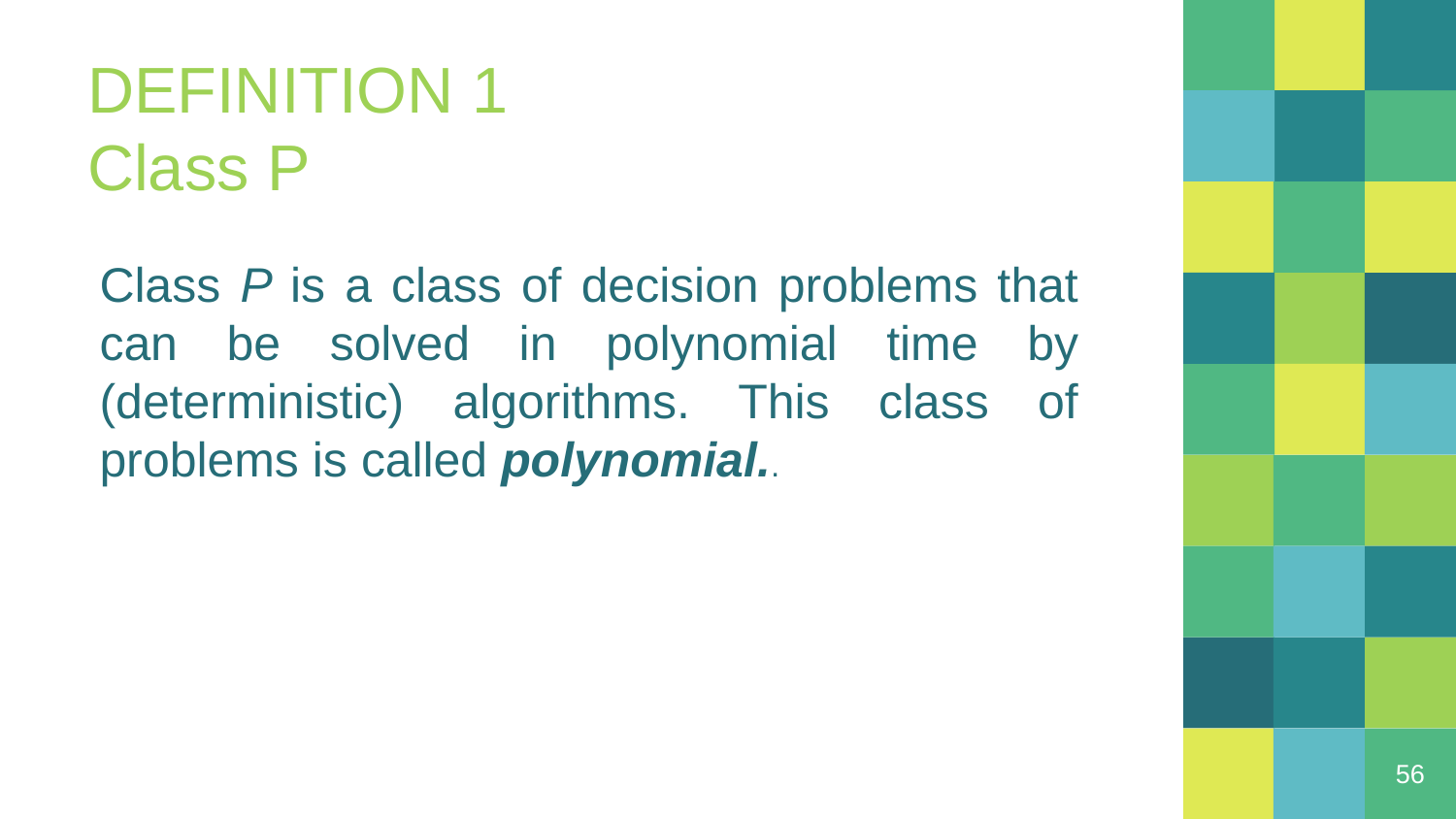

# DEFINITION 1 Class P
Class P is a class of decision problems that can be solved in polynomial time by (deterministic) algorithms. This class of problems is called polynomial..
56